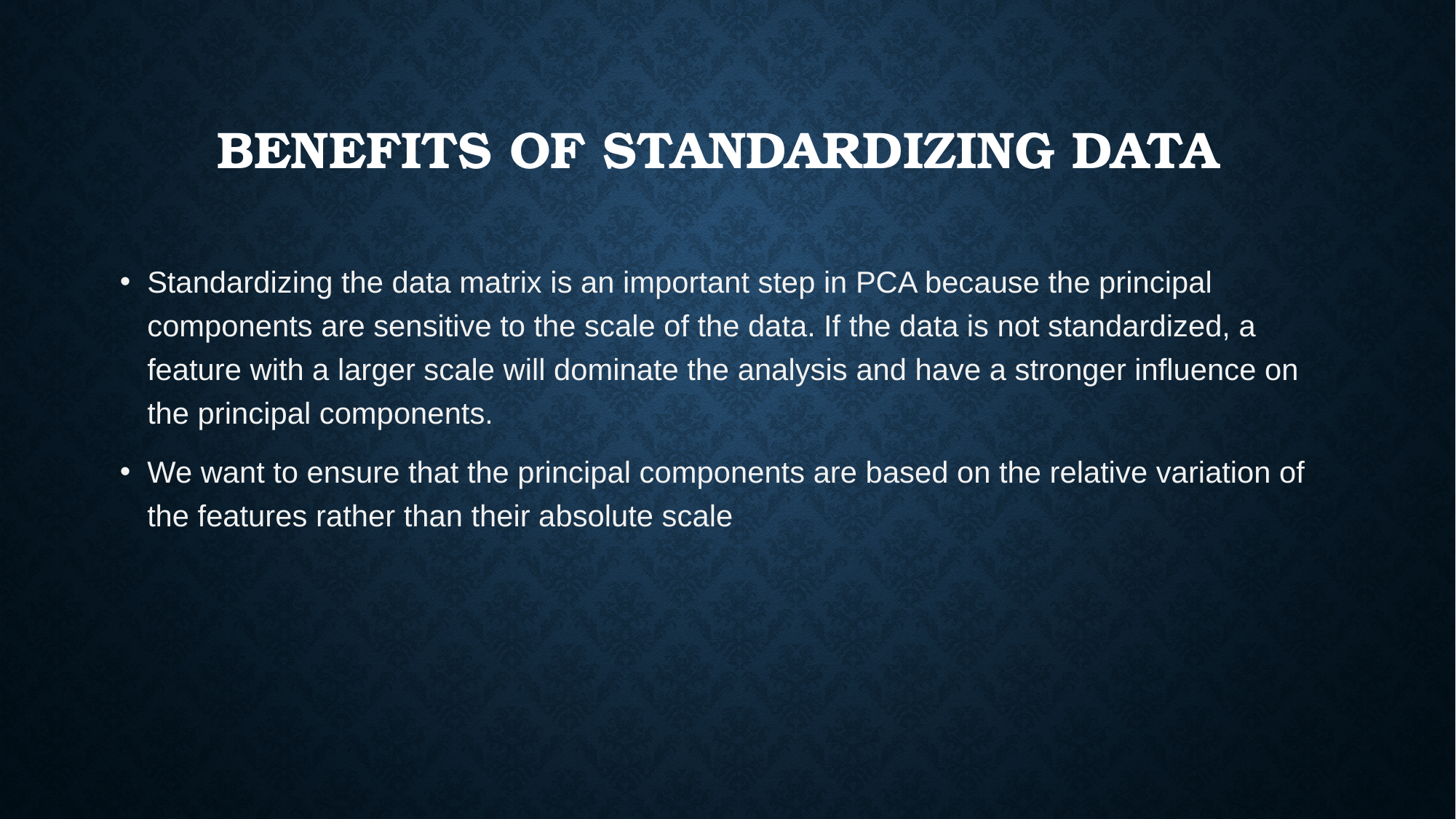

# Benefits of standardizing data
Standardizing the data matrix is an important step in PCA because the principal components are sensitive to the scale of the data. If the data is not standardized, a feature with a larger scale will dominate the analysis and have a stronger influence on the principal components.
We want to ensure that the principal components are based on the relative variation of the features rather than their absolute scale